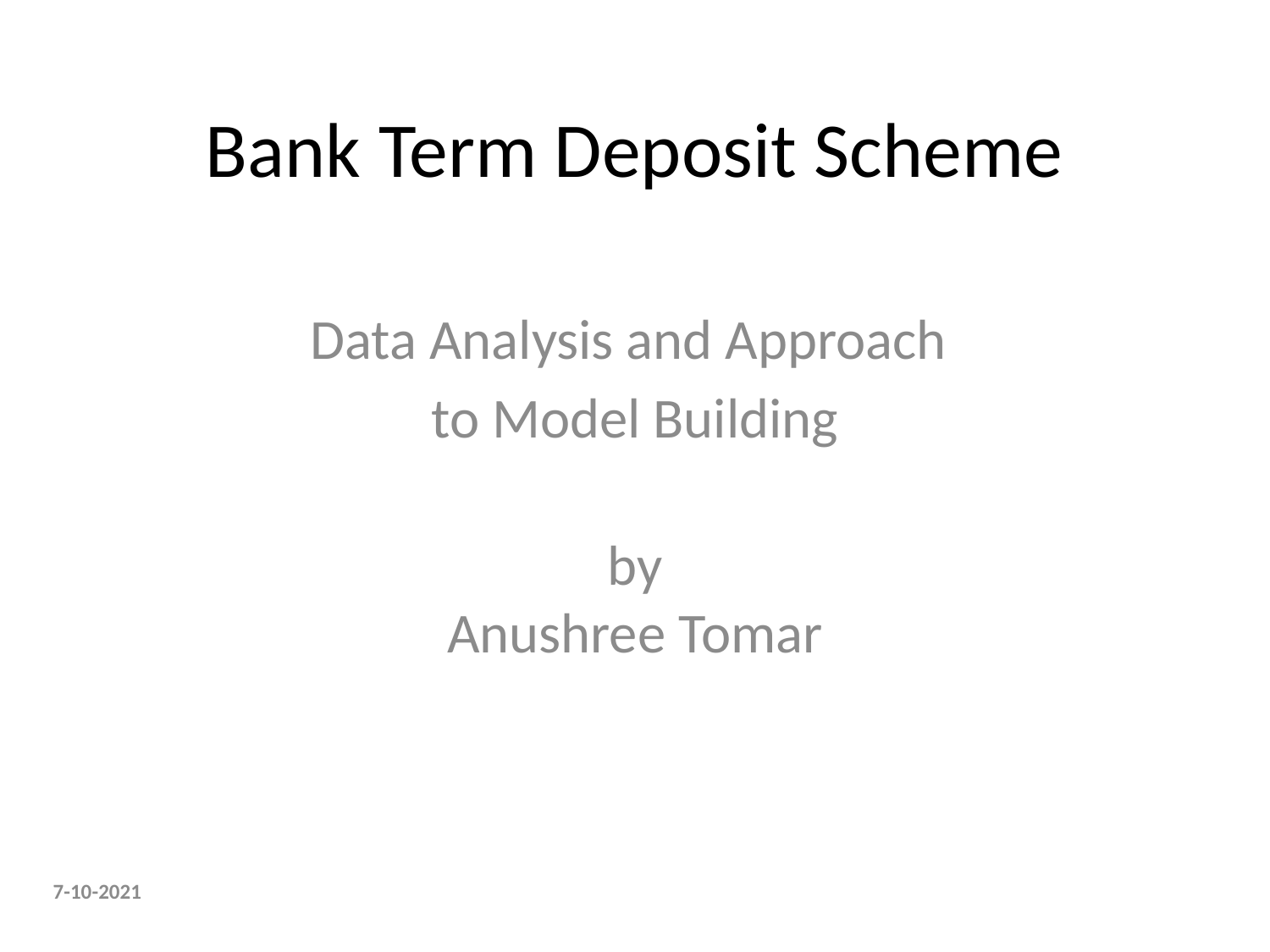

# Bank Term Deposit Scheme
Data Analysis and Approach
to Model Building
by
Anushree Tomar
7-10-2021